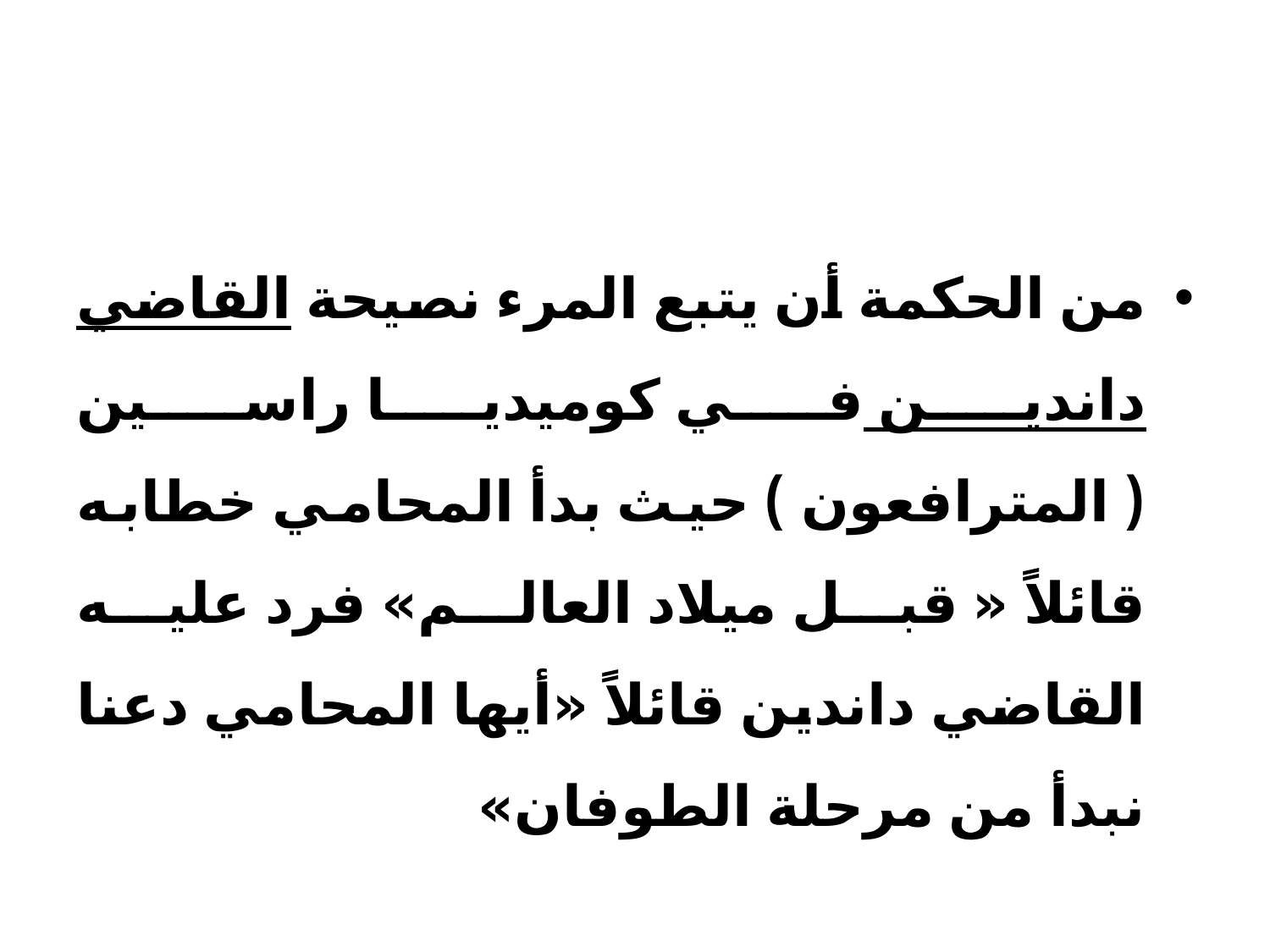

#
من الحكمة أن يتبع المرء نصيحة القاضي داندين في كوميديا راسين ( المترافعون ) حيث بدأ المحامي خطابه قائلاً « قبل ميلاد العالم» فرد عليه القاضي داندين قائلاً «أيها المحامي دعنا نبدأ من مرحلة الطوفان»